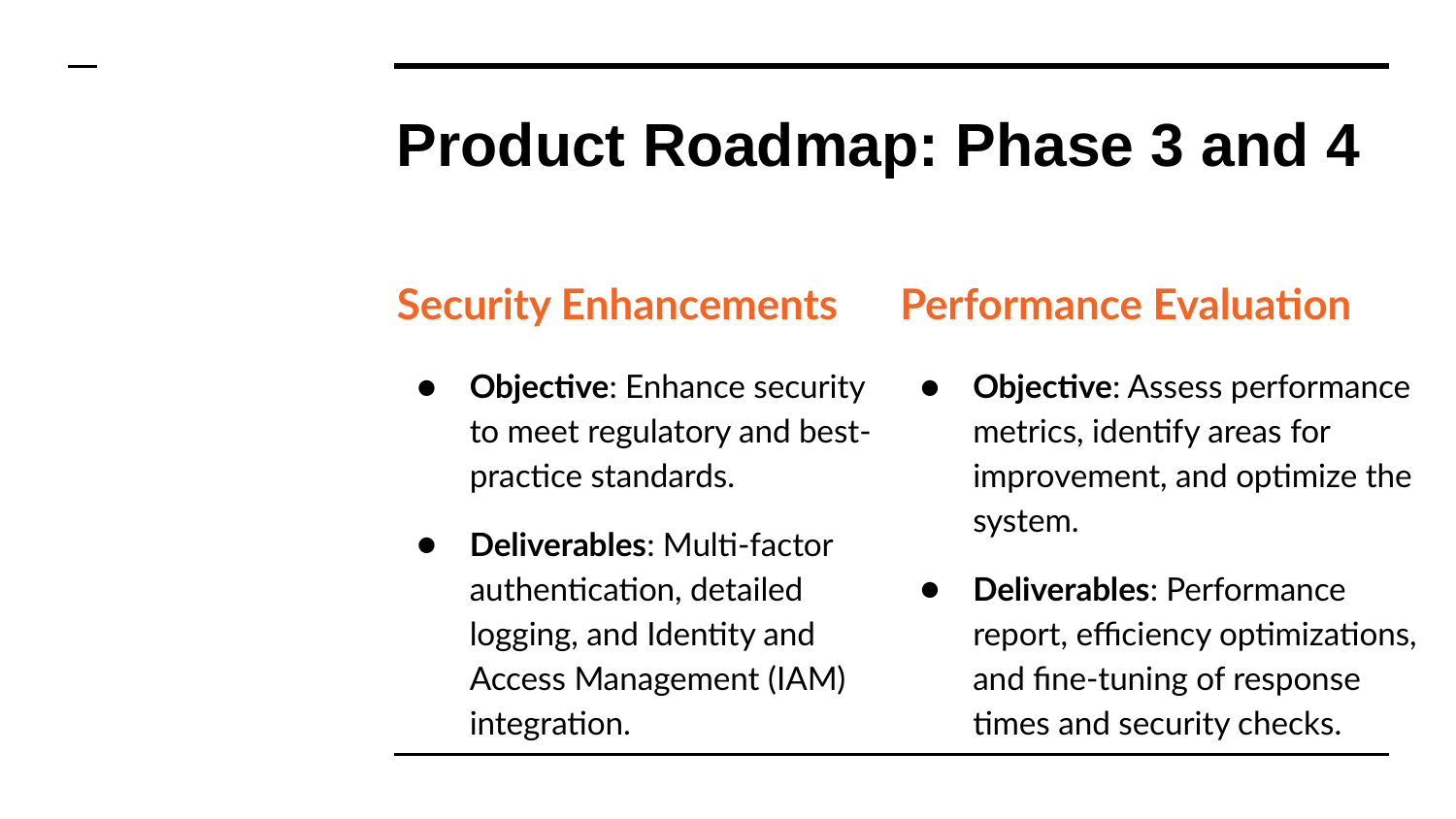

# Product Roadmap: Phase 3 and 4
Security Enhancements
Objective: Enhance security to meet regulatory and best-practice standards.
Deliverables: Multi-factor authentication, detailed logging, and Identity and Access Management (IAM) integration.
Performance Evaluation
Objective: Assess performance metrics, identify areas for improvement, and optimize the system.
Deliverables: Performance report, efficiency optimizations, and fine-tuning of response times and security checks.